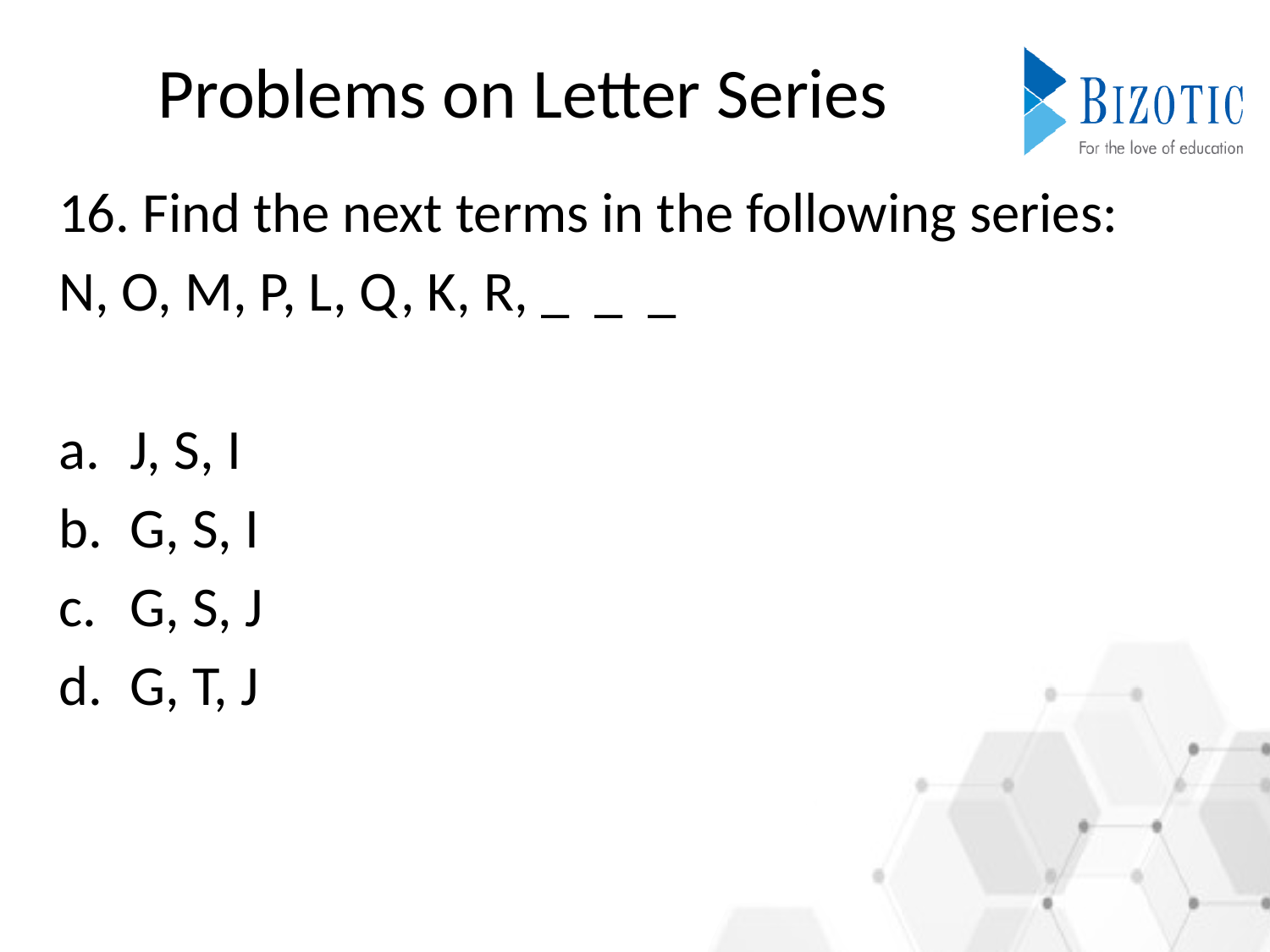

# Problems on Letter Series
16. Find the next terms in the following series:
N, O, M, P, L, Q, K, R, _  _  _

J, S, I
G, S, I
G, S, J
G, T, J